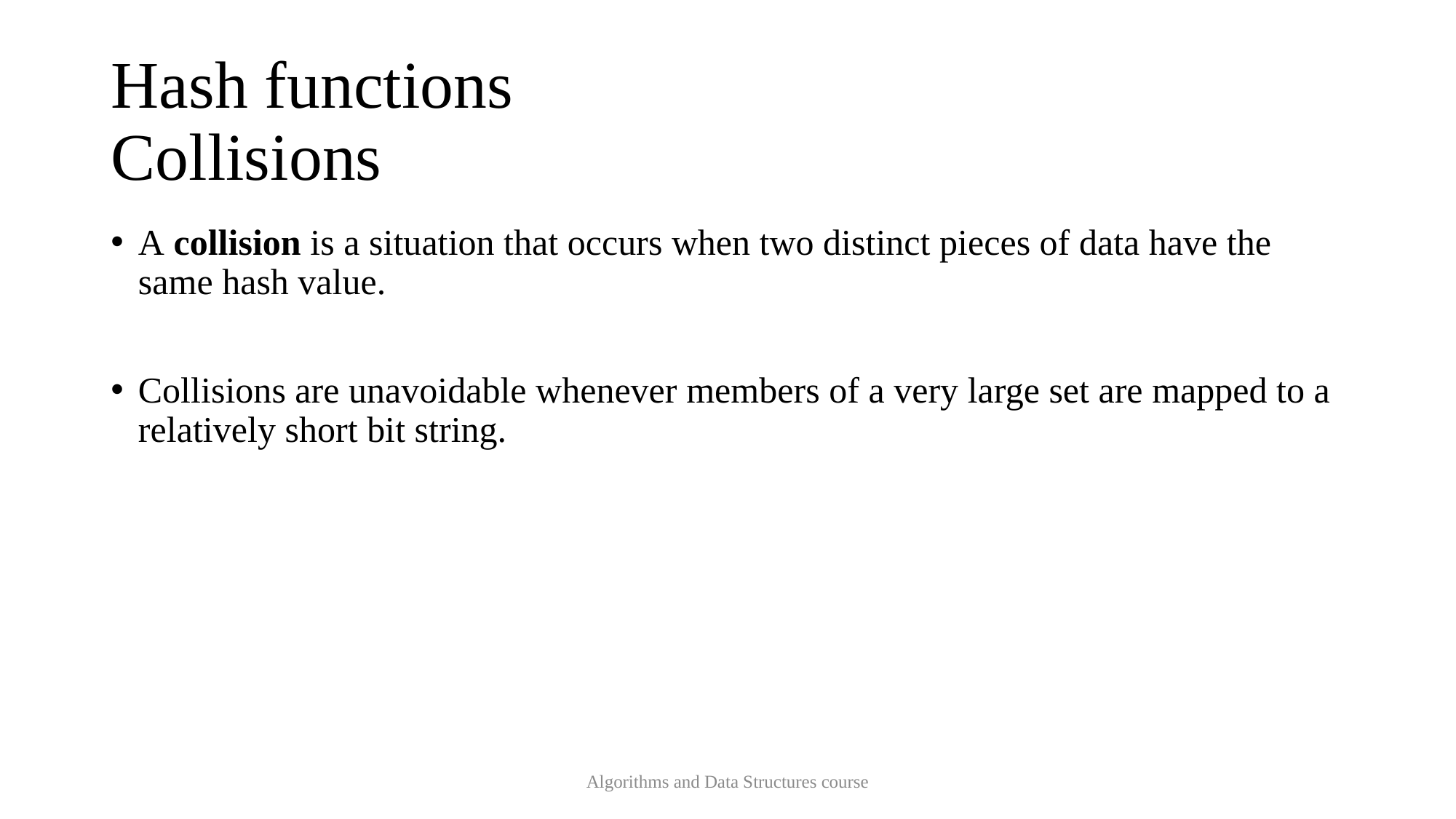

# Hash functions Collisions
A collision is a situation that occurs when two distinct pieces of data have the same hash value.

Collisions are unavoidable whenever members of a very large set are mapped to a relatively short bit string.
Algorithms and Data Structures course